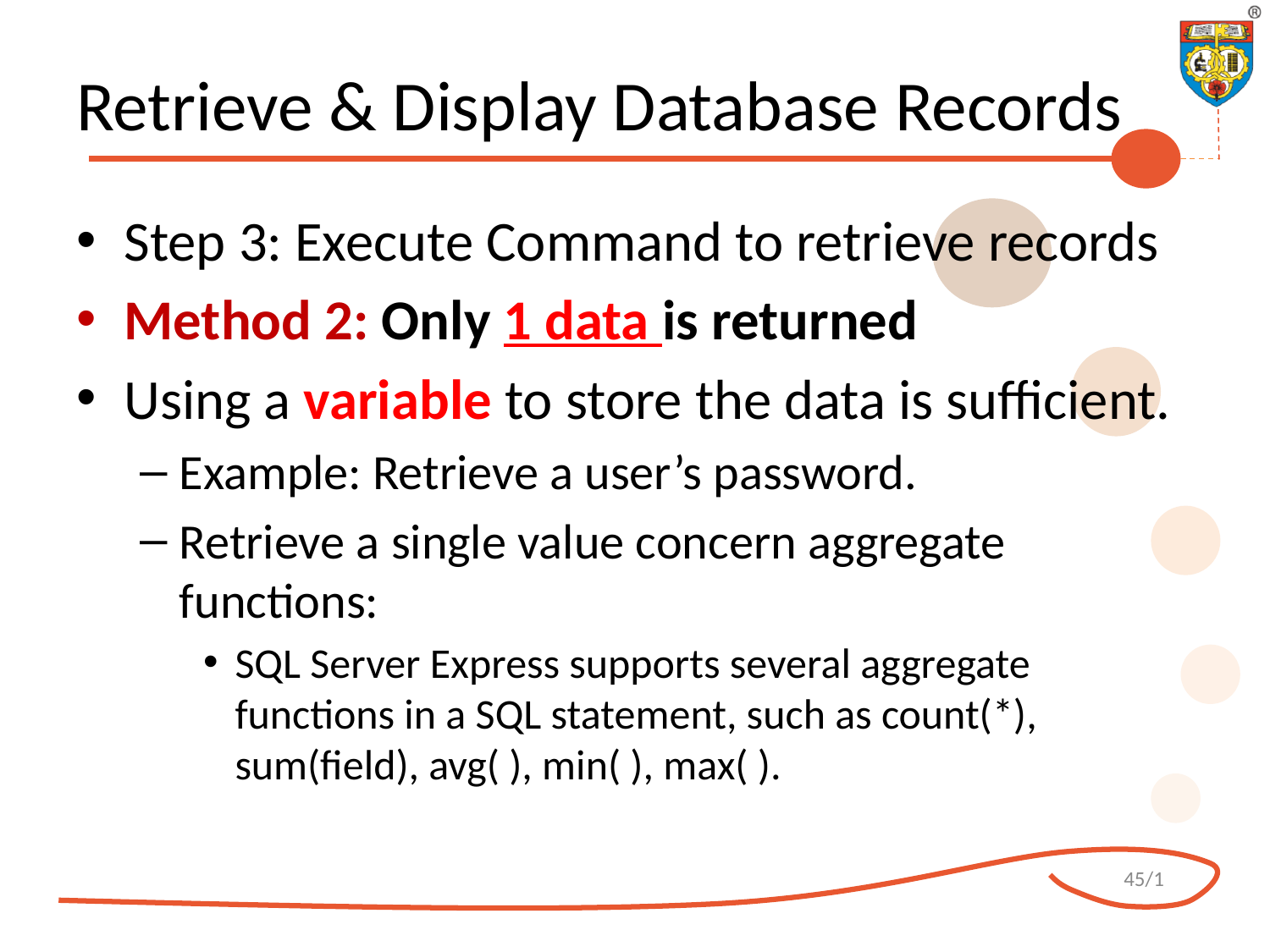

# Retrieve & Display Database Records
Step 3: Execute Command to retrieve records
Method 2: Only 1 data is returned
Using a variable to store the data is sufficient.
Example: Retrieve a user’s password.
Retrieve a single value concern aggregate functions:
SQL Server Express supports several aggregate functions in a SQL statement, such as count(*), sum(field), avg( ), min( ), max( ).